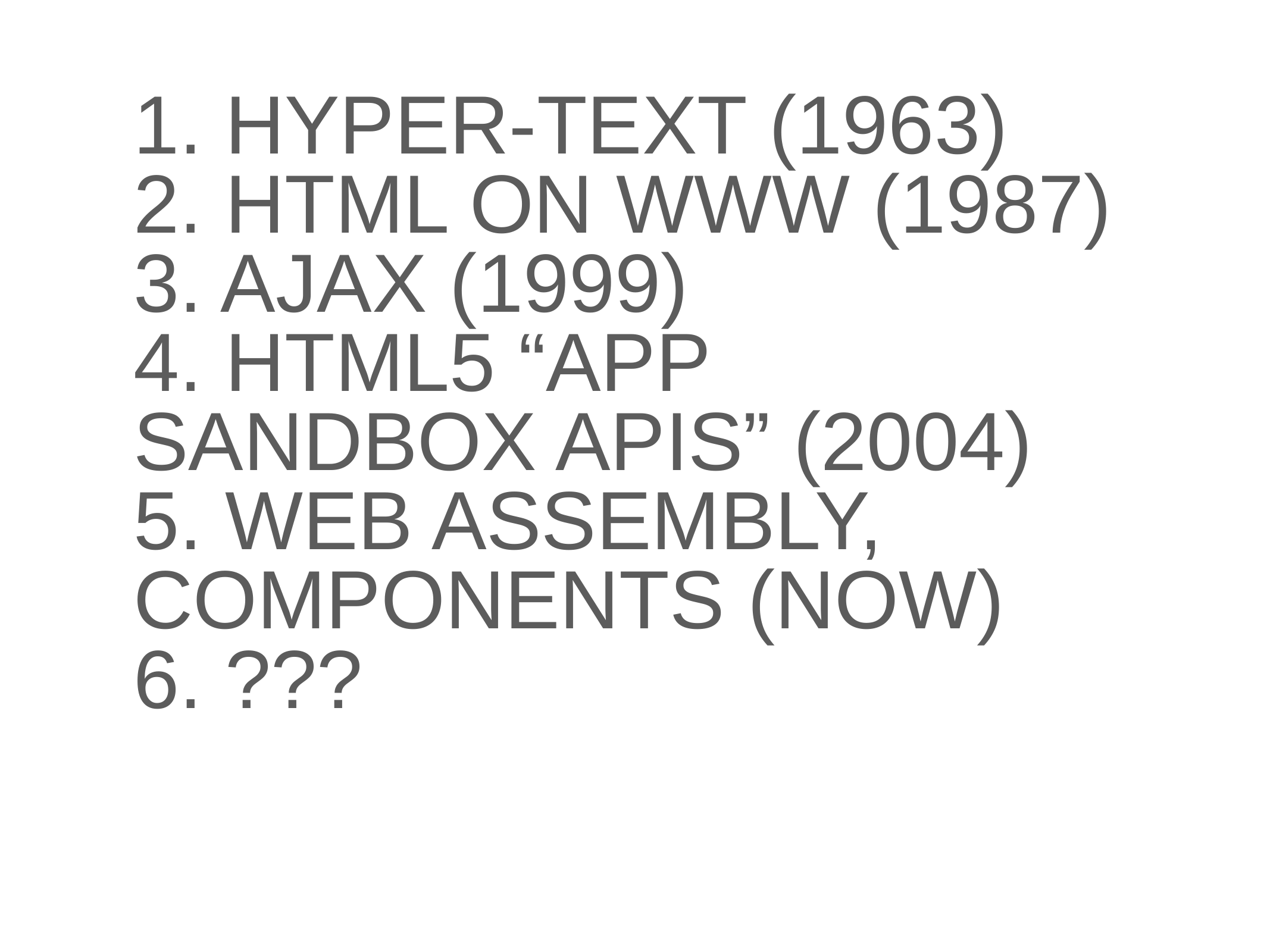

# 1. Hyper-text (1963)
2. HTML on WWW (1987)
3. AJAX (1999)
4. Html5 “App SandBox APIs” (2004)
5. Web Assembly, Components (Now)
6. ???